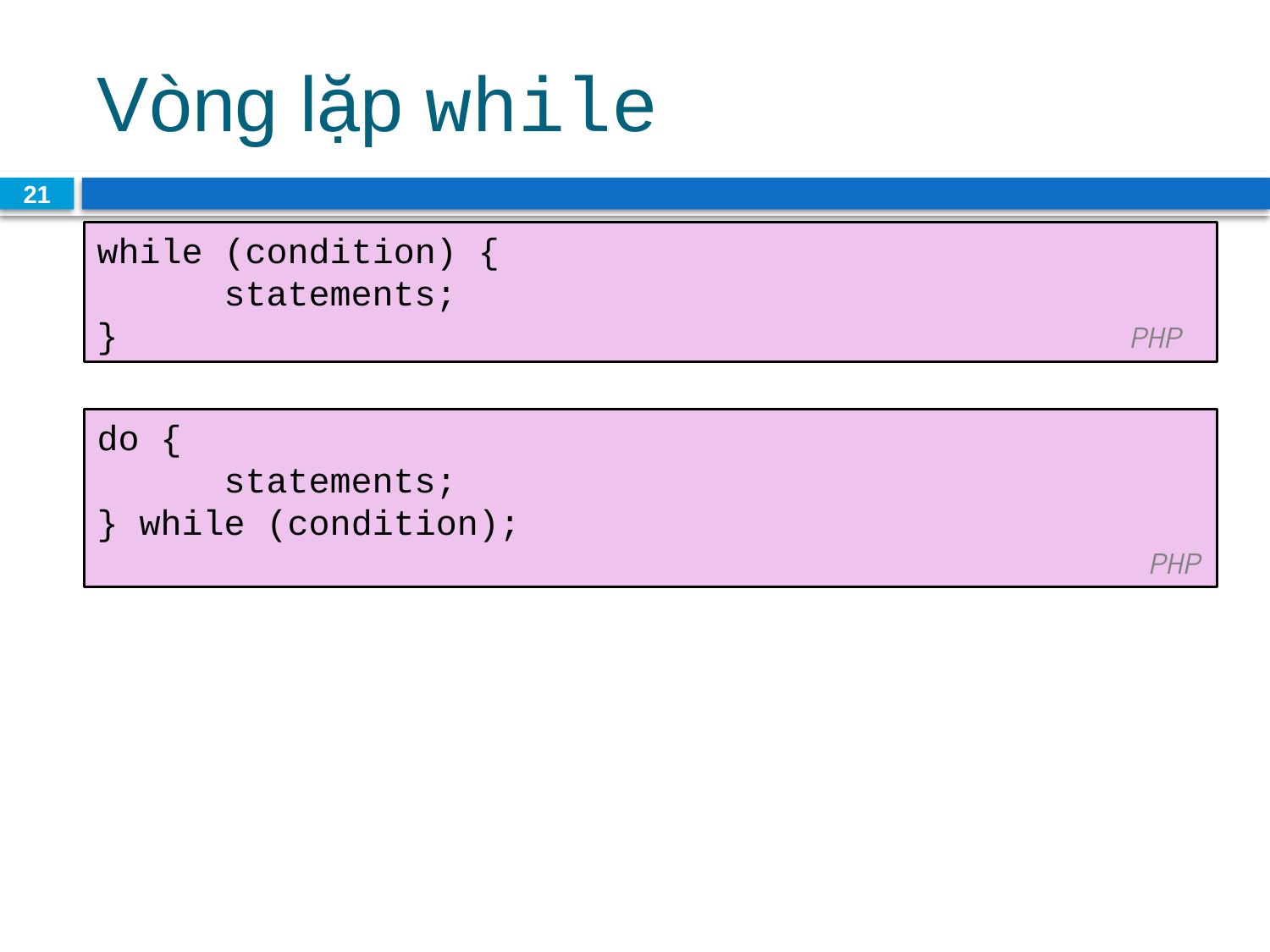

# Vòng lặp while
21
while (condition) {
	statements;
}	  							 PHP
do {
	statements;
} while (condition);	  							 					  PHP